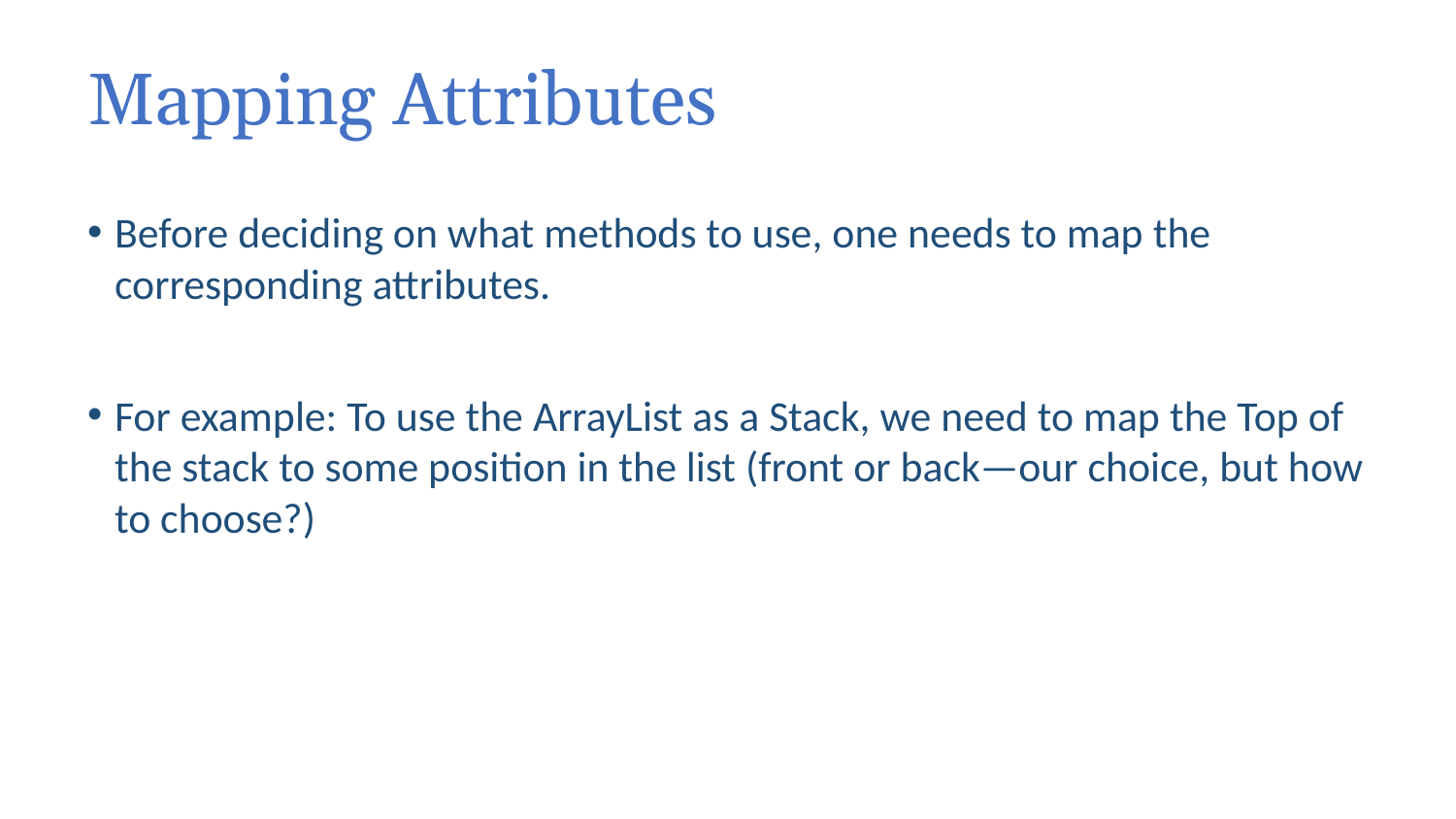

# Mapping Attributes
Before deciding on what methods to use, one needs to map the corresponding attributes.

For example: To use the ArrayList as a Stack, we need to map the Top of the stack to some position in the list (front or back—our choice, but how to choose?)